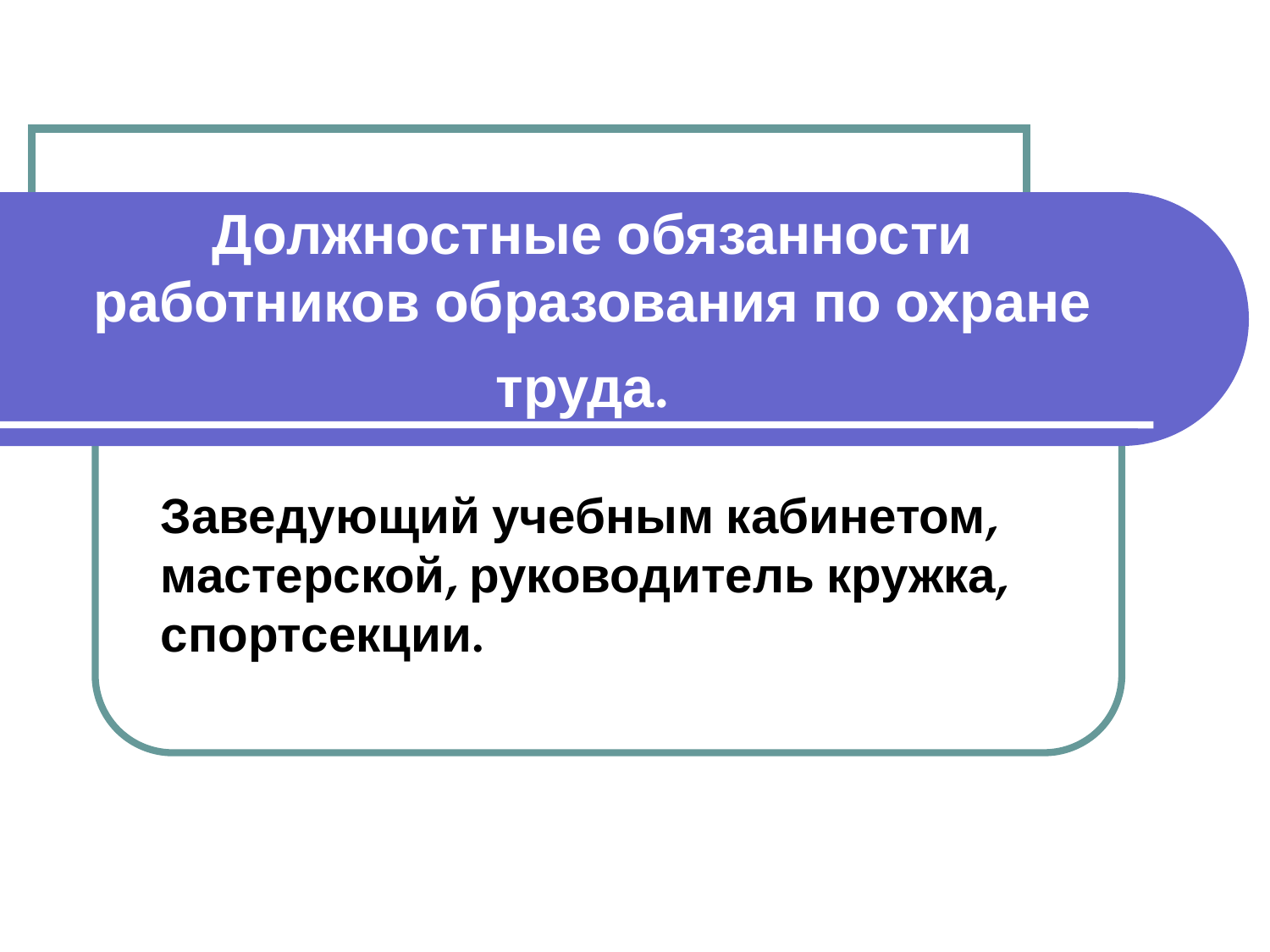

# Должностные обязанности работников образования по охране труда.
Заведующий учебным кабинетом, мастерской, руководитель кружка, спортсекции.